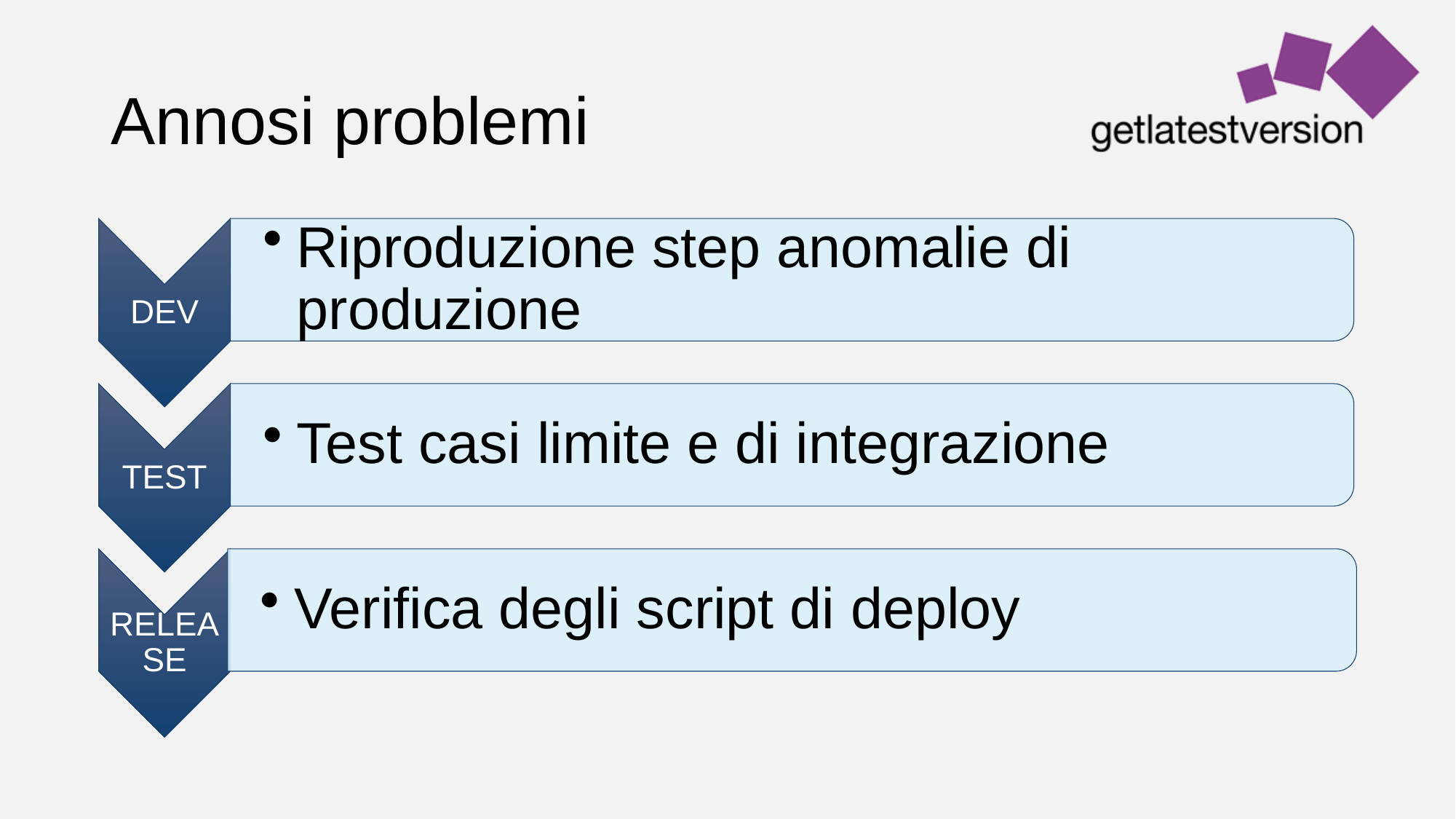

# Annosi problemi
DEV
Riproduzione step anomalie di produzione
TEST
Test casi limite e di integrazione
RELEASE
Verifica degli script di deploy